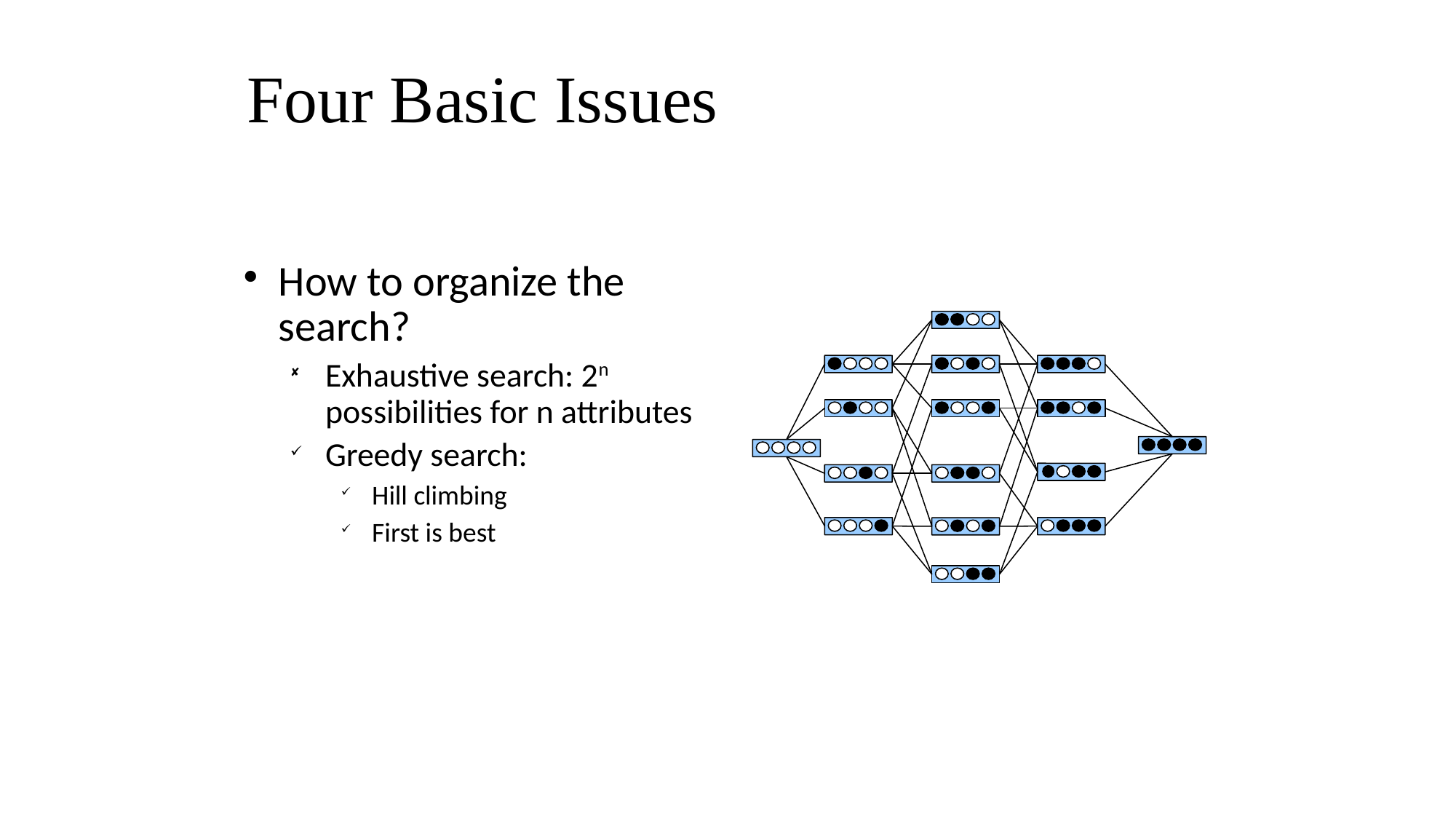

Four Basic Issues
How to organize the search?
Exhaustive search: 2n possibilities for n attributes
Greedy search:
Hill climbing
First is best